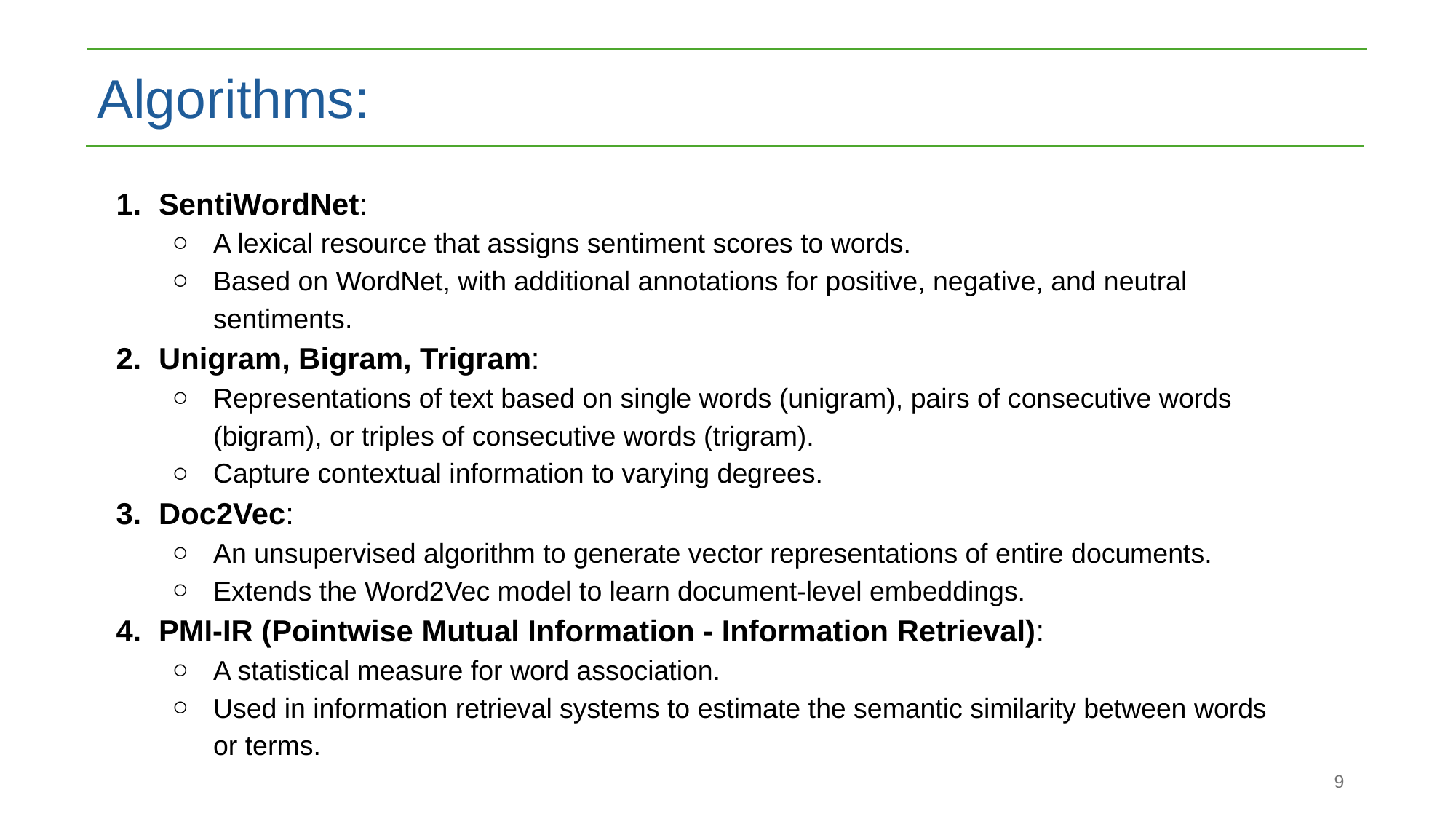

Algorithms:
SentiWordNet:
A lexical resource that assigns sentiment scores to words.
Based on WordNet, with additional annotations for positive, negative, and neutral sentiments.
Unigram, Bigram, Trigram:
Representations of text based on single words (unigram), pairs of consecutive words (bigram), or triples of consecutive words (trigram).
Capture contextual information to varying degrees.
Doc2Vec:
An unsupervised algorithm to generate vector representations of entire documents.
Extends the Word2Vec model to learn document-level embeddings.
PMI-IR (Pointwise Mutual Information - Information Retrieval):
A statistical measure for word association.
Used in information retrieval systems to estimate the semantic similarity between words or terms.
9